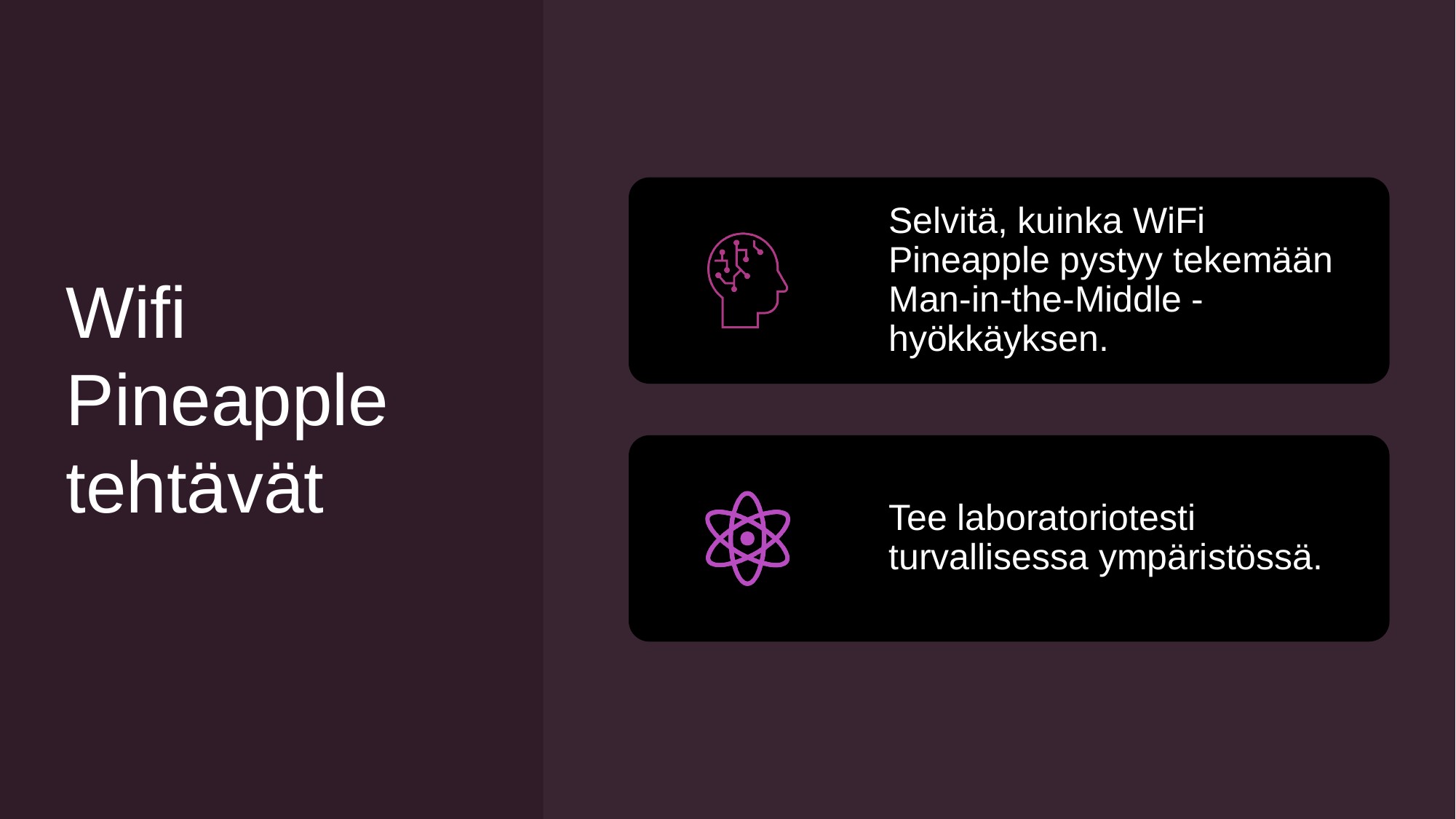

# Wifi Pineapple tehtävät
Selvitä, kuinka WiFi Pineapple pystyy tekemään Man-in-the-Middle -hyökkäyksen.
Tee laboratoriotesti turvallisessa ympäristössä.